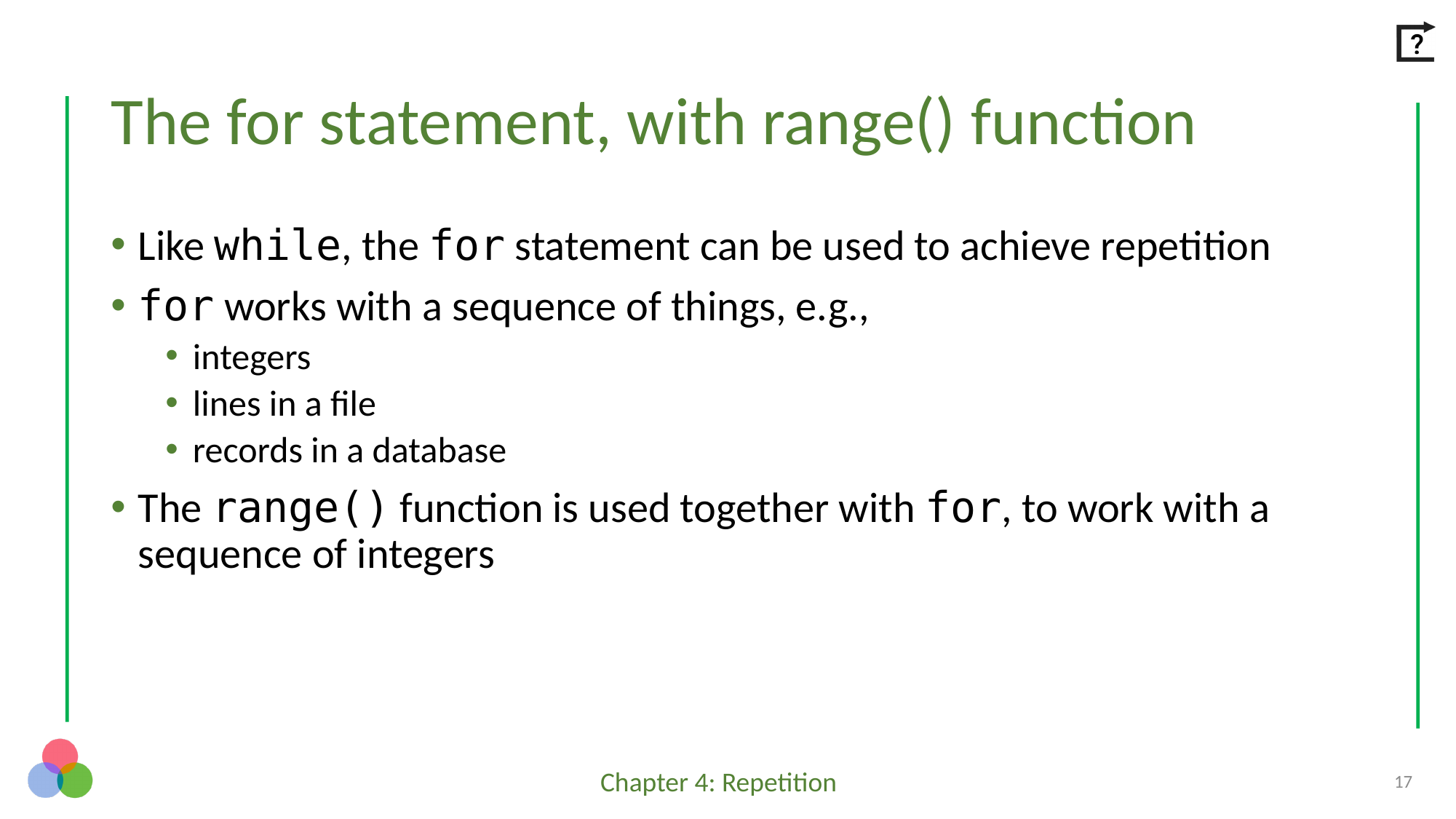

# The for statement, with range() function
Like while, the for statement can be used to achieve repetition
for works with a sequence of things, e.g.,
integers
lines in a file
records in a database
The range() function is used together with for, to work with a sequence of integers

17